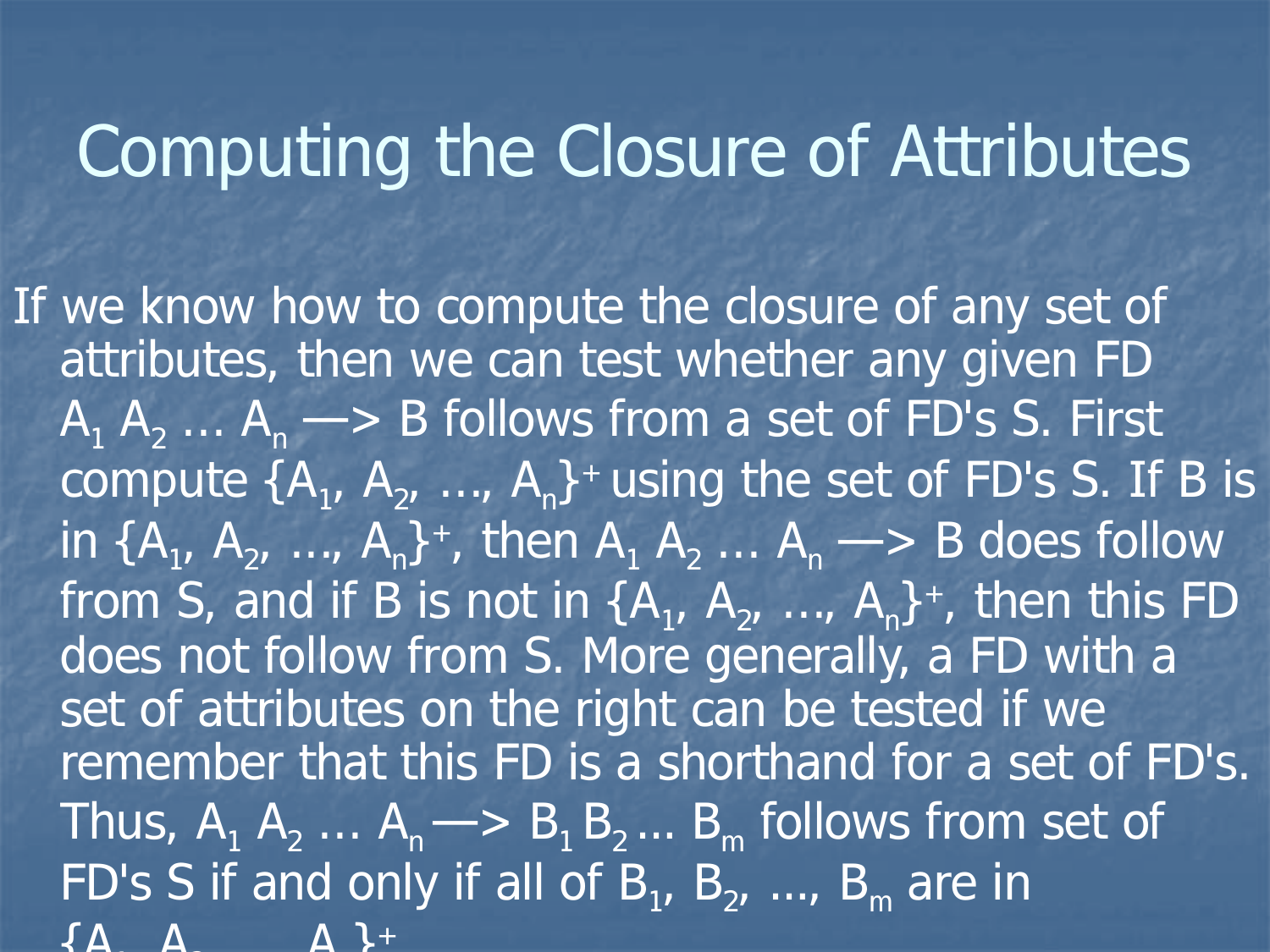

# Computing the Closure of Attributes
If we know how to compute the closure of any set of attributes, then we can test whether any given FD
A1 A2 ... An —> B follows from a set of FD's S. First compute {A1, A2, ..., An}+ using the set of FD's S. If B is in {A1, A2, ..., An}+, then A1 A2 ... An —> B does follow from S, and if B is not in {A1, A2, ..., An}+, then this FD does not follow from S. More generally, a FD with a set of attributes on the right can be tested if we remember that this FD is a shorthand for a set of FD's. Thus, A1 A2 ... An —> B1 B2 … Bm follows from set of FD's S if and only if all of B1, B2, …, Bm are in
{A1, A2, ..., An}+.